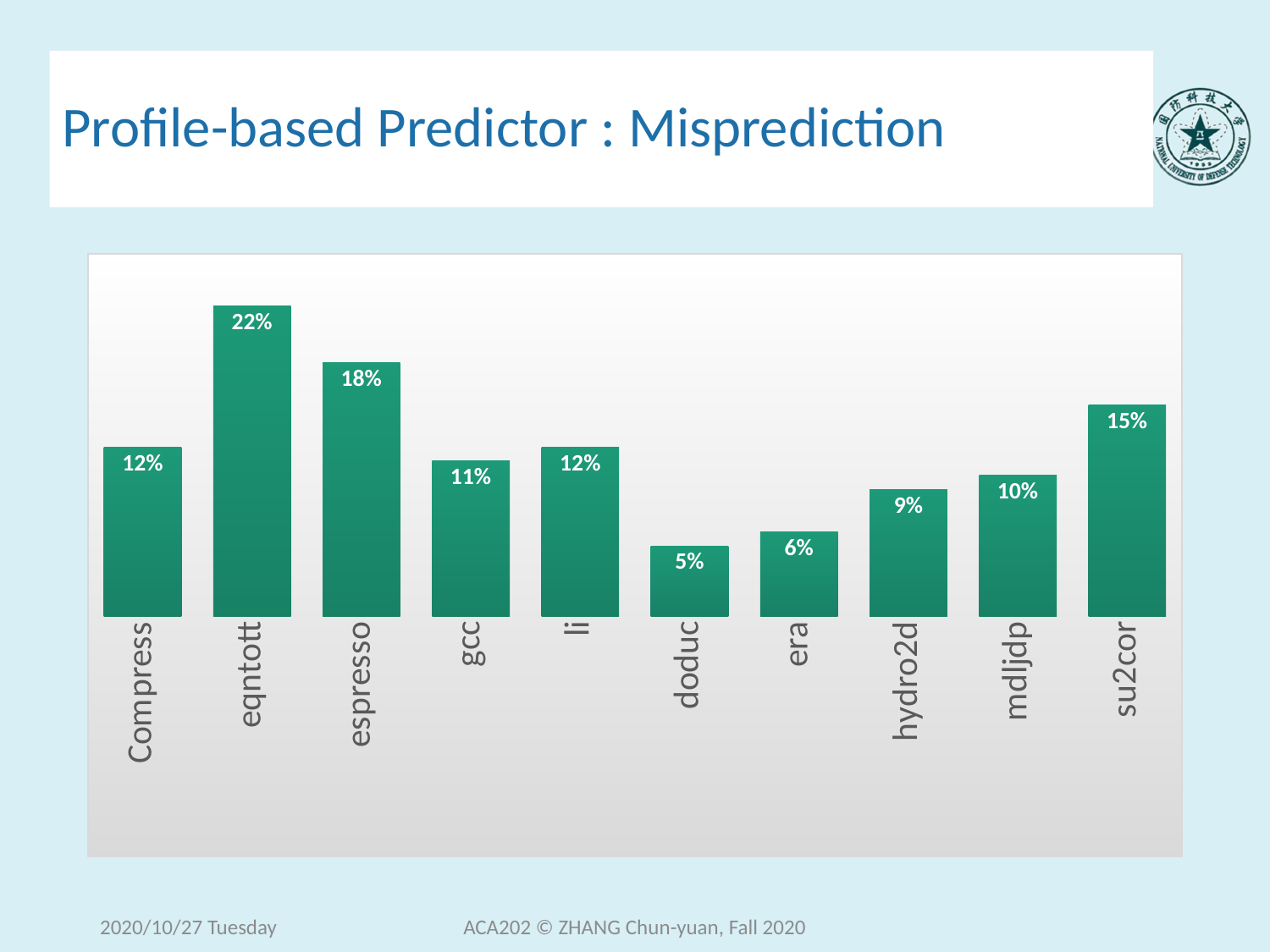

# Profile-based Predictor : Misprediction

### Chart

| Category | Misprediction rate |
|---|---|
| Compress | 0.12 |
| eqntott | 0.22 |
| espresso | 0.18 |
| gcc | 0.11 |
| li | 0.12 |
| doduc | 0.05 |
| era | 0.06 |
| hydro2d | 0.09 |
| mdljdp | 0.1 |
| su2cor | 0.15 |
2020/10/27 Tuesday
ACA202 © ZHANG Chun-yuan, Fall 2020
32